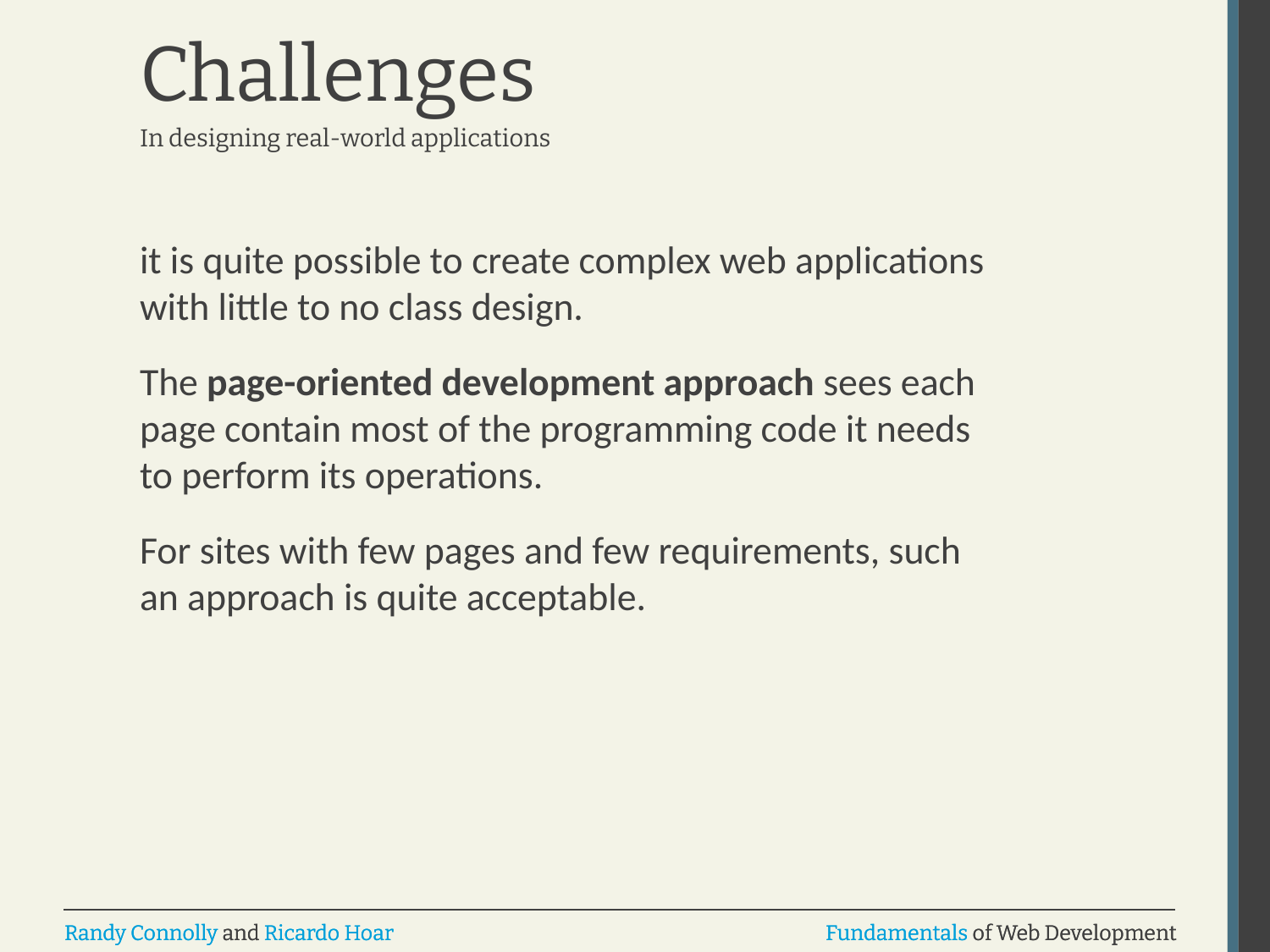

# Challenges
In designing real-world applications
it is quite possible to create complex web applications with little to no class design.
The page-oriented development approach sees each page contain most of the programming code it needs to perform its operations.
For sites with few pages and few requirements, such an approach is quite acceptable.